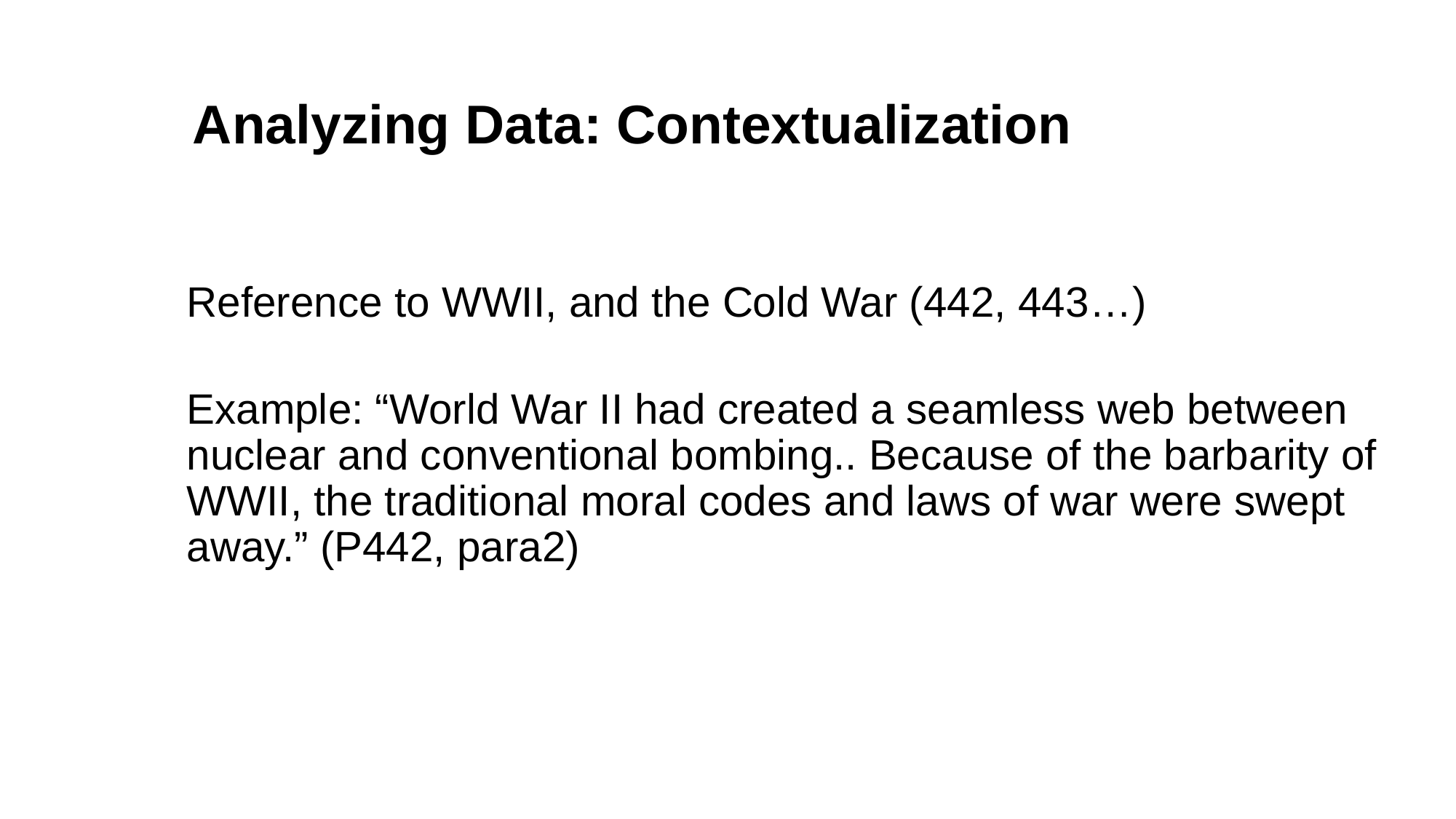

# Analyzing Data: Contextualization
Reference to WWII, and the Cold War (442, 443…)

Example: “World War II had created a seamless web between nuclear and conventional bombing.. Because of the barbarity of WWII, the traditional moral codes and laws of war were swept away.” (P442, para2)